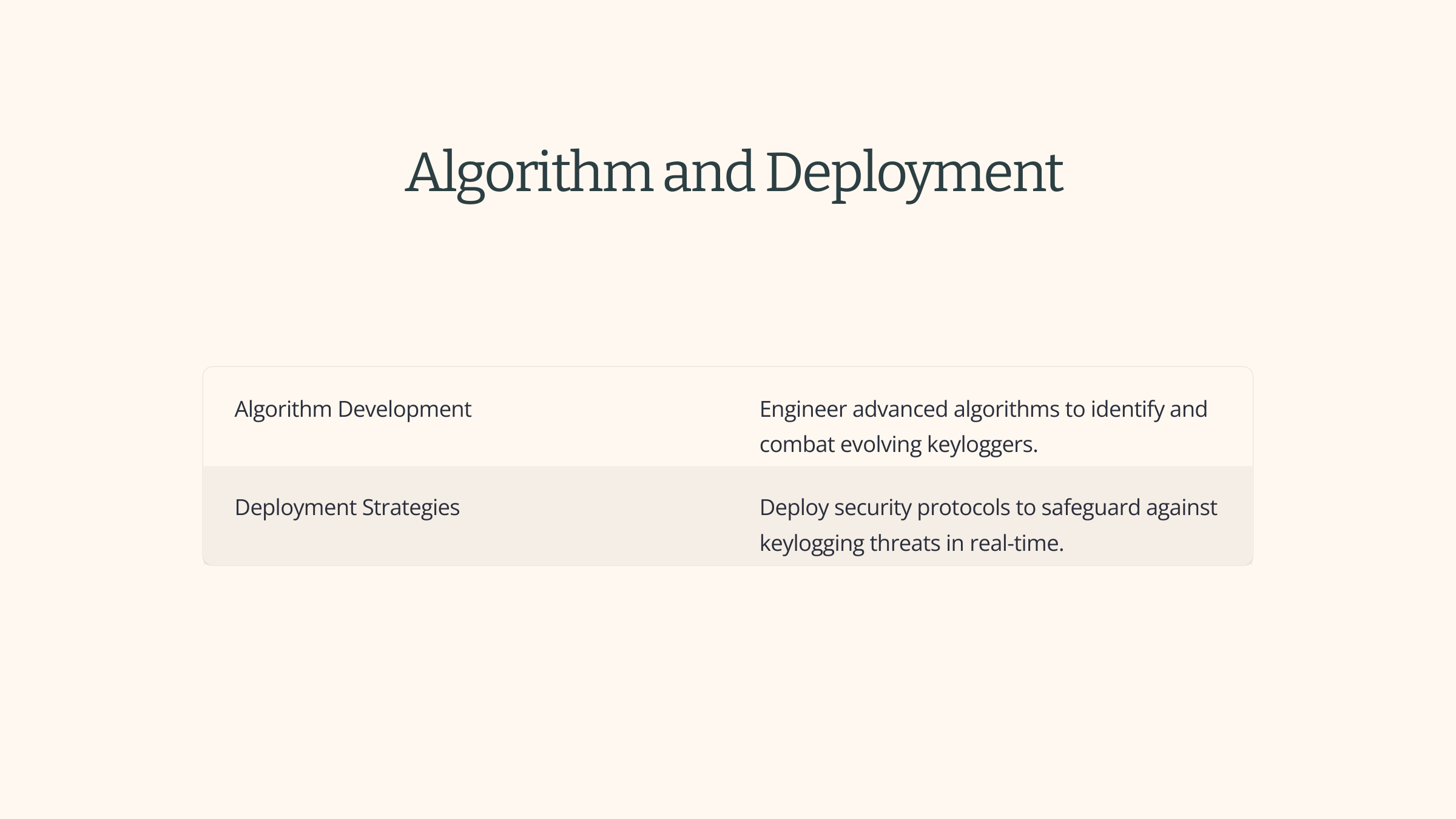

Algorithm and Deployment

Algorithm Development
Engineer advanced algorithms to identify and combat evolving keyloggers.

Deployment Strategies
Deploy security protocols to safeguard against keylogging threats in real-time.